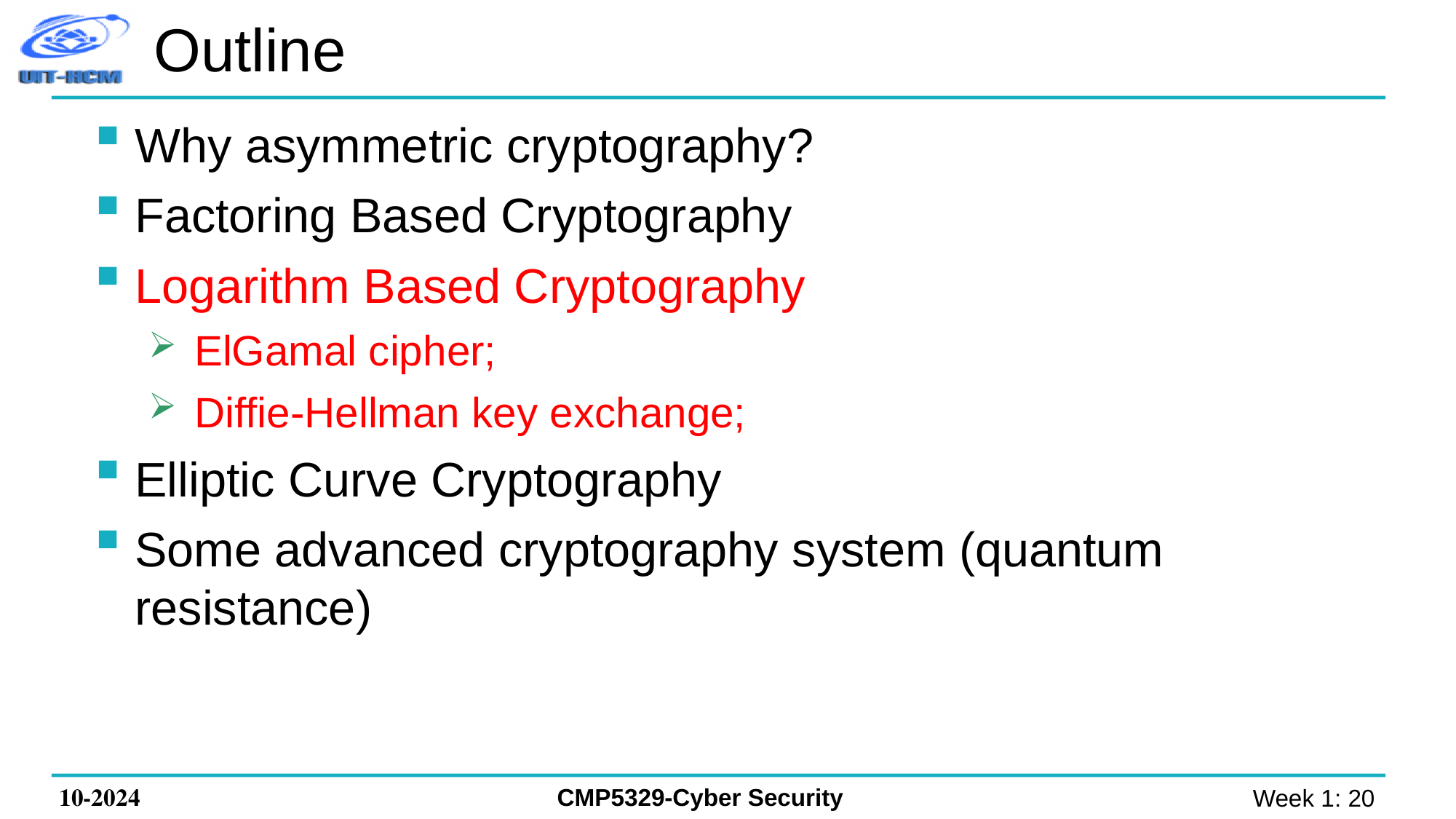

# Outline
Why asymmetric cryptography?
Factoring Based Cryptography
Logarithm Based Cryptography
 ElGamal cipher;
 Diffie-Hellman key exchange;
Elliptic Curve Cryptography
Some advanced cryptography system (quantum resistance)